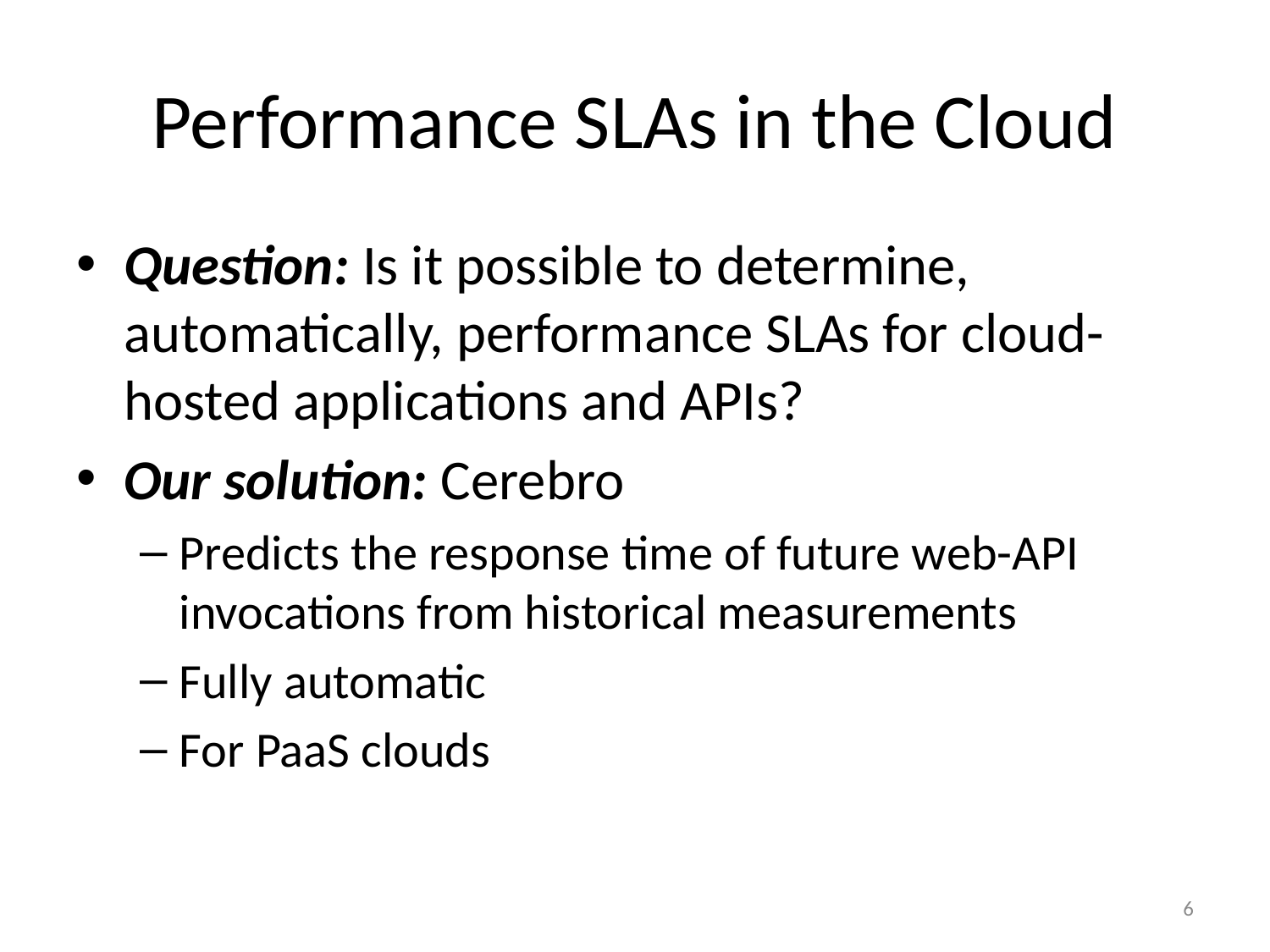

# Performance SLAs in the Cloud
Question: Is it possible to determine, automatically, performance SLAs for cloud-hosted applications and APIs?
Our solution: Cerebro
Predicts the response time of future web-API invocations from historical measurements
Fully automatic
For PaaS clouds
6